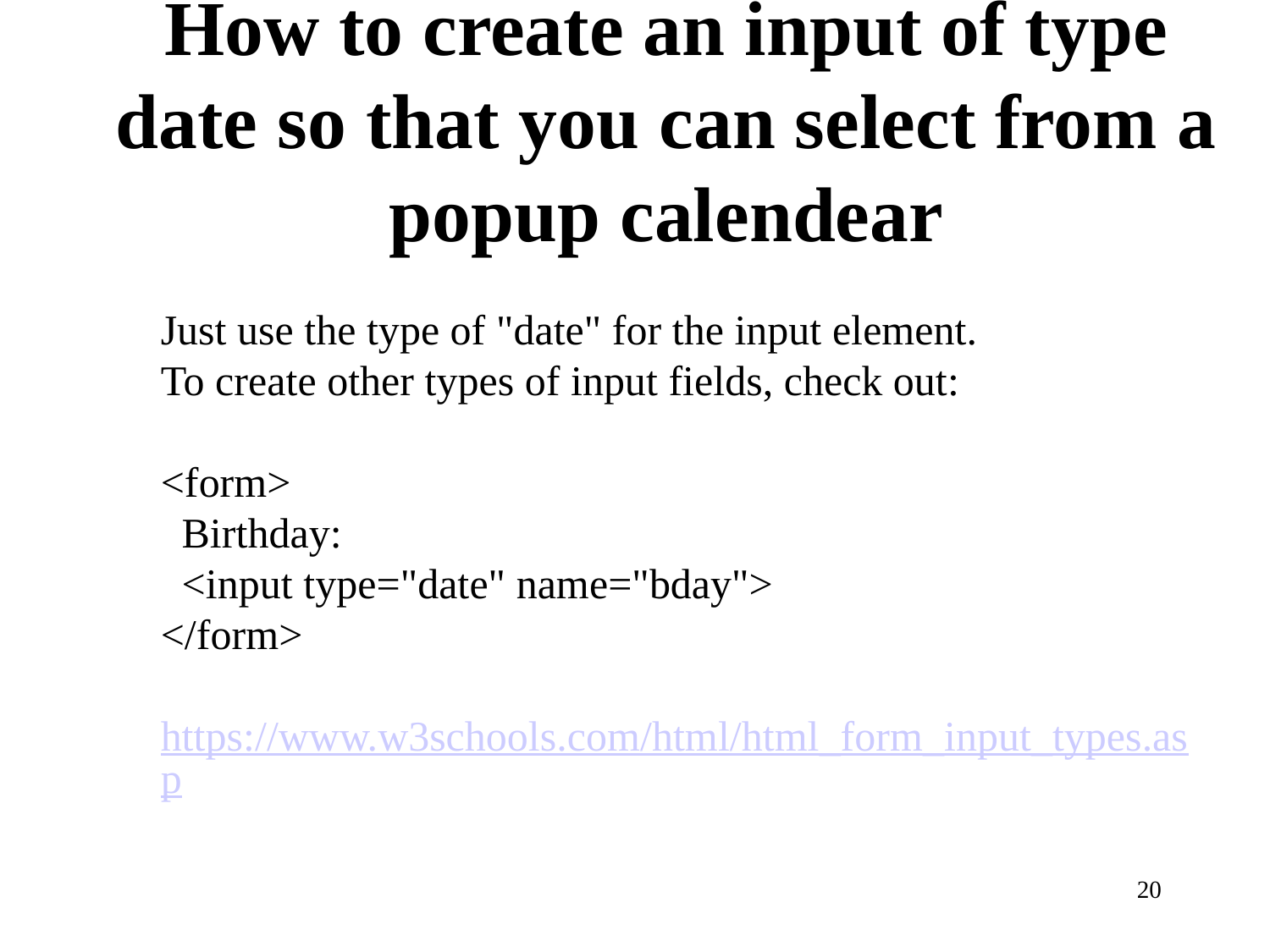

# How to create an input of type date so that you can select from a popup calendear

Just use the type of "date" for the input element.
To create other types of input fields, check out:

<form>
  Birthday:
  <input type="date" name="bday">
</form>
https://www.w3schools.com/html/html_form_input_types.asp

20